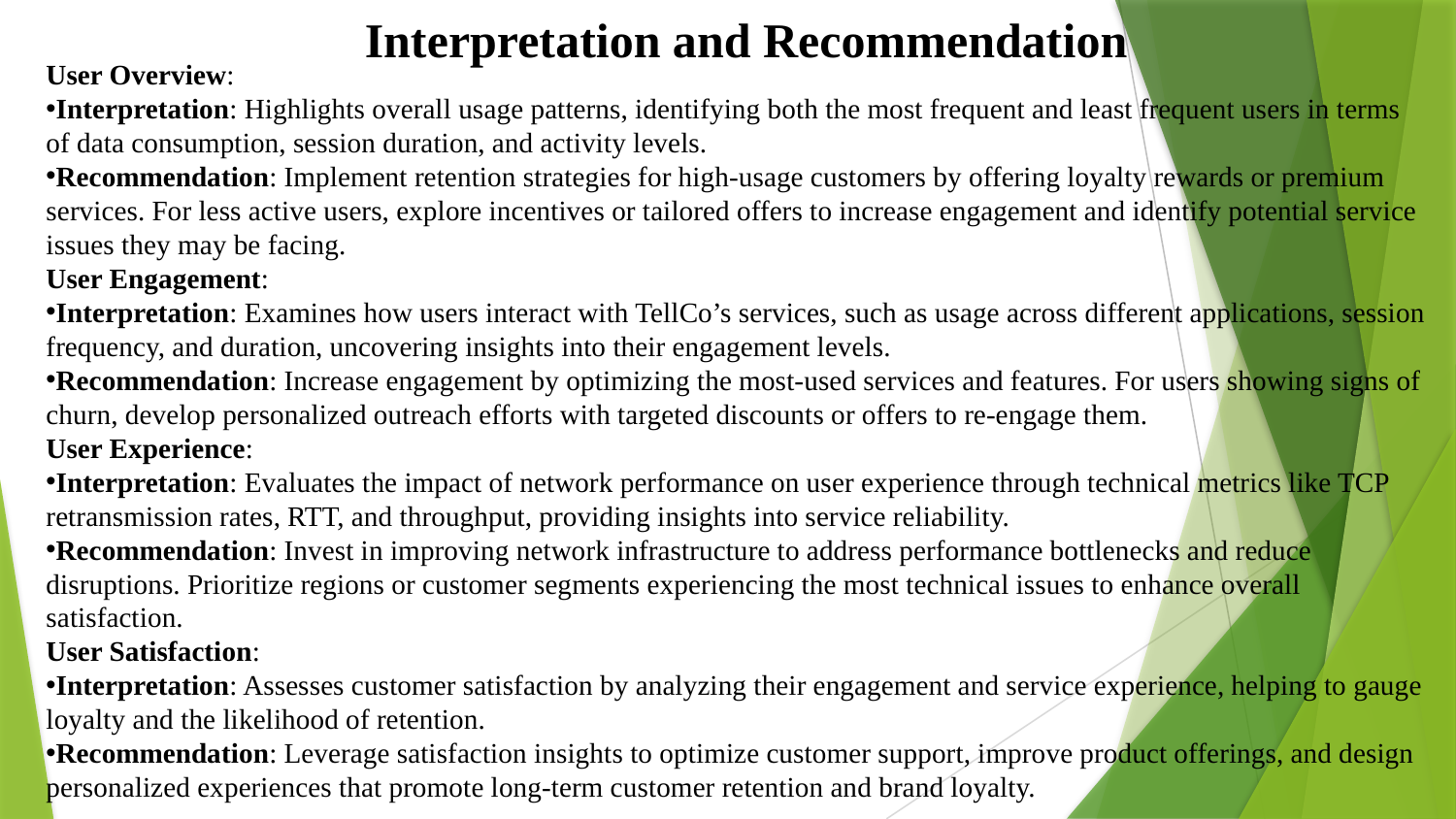

Interpretation and Recommendation
User Overview:
Interpretation: Highlights overall usage patterns, identifying both the most frequent and least frequent users in terms of data consumption, session duration, and activity levels.
Recommendation: Implement retention strategies for high-usage customers by offering loyalty rewards or premium services. For less active users, explore incentives or tailored offers to increase engagement and identify potential service issues they may be facing.
User Engagement:
Interpretation: Examines how users interact with TellCo’s services, such as usage across different applications, session frequency, and duration, uncovering insights into their engagement levels.
Recommendation: Increase engagement by optimizing the most-used services and features. For users showing signs of churn, develop personalized outreach efforts with targeted discounts or offers to re-engage them.
User Experience:
Interpretation: Evaluates the impact of network performance on user experience through technical metrics like TCP retransmission rates, RTT, and throughput, providing insights into service reliability.
Recommendation: Invest in improving network infrastructure to address performance bottlenecks and reduce disruptions. Prioritize regions or customer segments experiencing the most technical issues to enhance overall satisfaction.
User Satisfaction:
Interpretation: Assesses customer satisfaction by analyzing their engagement and service experience, helping to gauge loyalty and the likelihood of retention.
Recommendation: Leverage satisfaction insights to optimize customer support, improve product offerings, and design personalized experiences that promote long-term customer retention and brand loyalty.